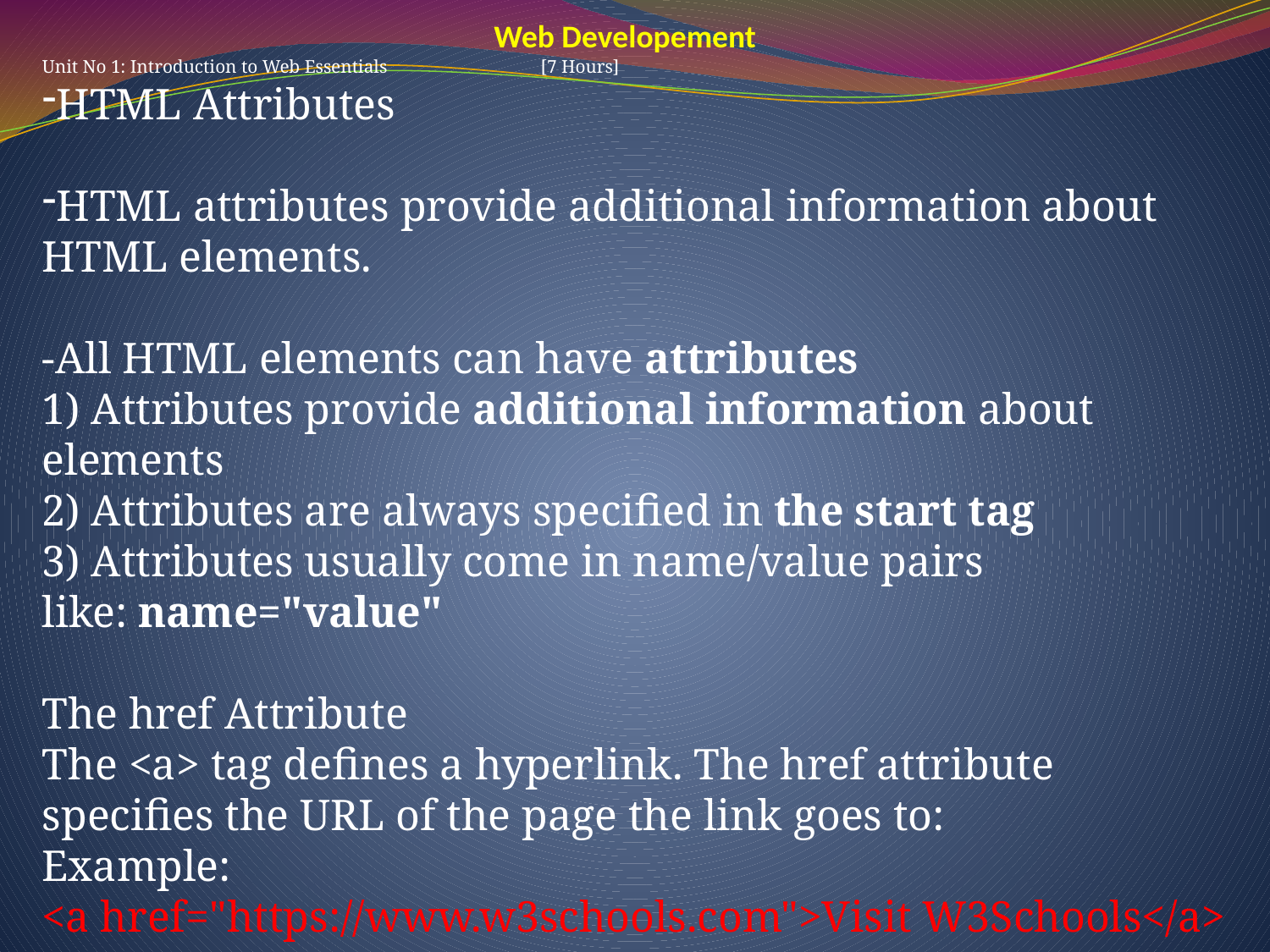

Web Developement
Unit No 1: Introduction to Web Essentials                                 [7 Hours]
HTML Attributes

HTML attributes provide additional information about HTML elements.

-All HTML elements can have attributes
1) Attributes provide additional information about elements
2) Attributes are always specified in the start tag
3) Attributes usually come in name/value pairs 	like: name="value"

The href Attribute
The <a> tag defines a hyperlink. The href attribute specifies the URL of the page the link goes to:
Example:
<a href="https://www.w3schools.com">Visit W3Schools</a>